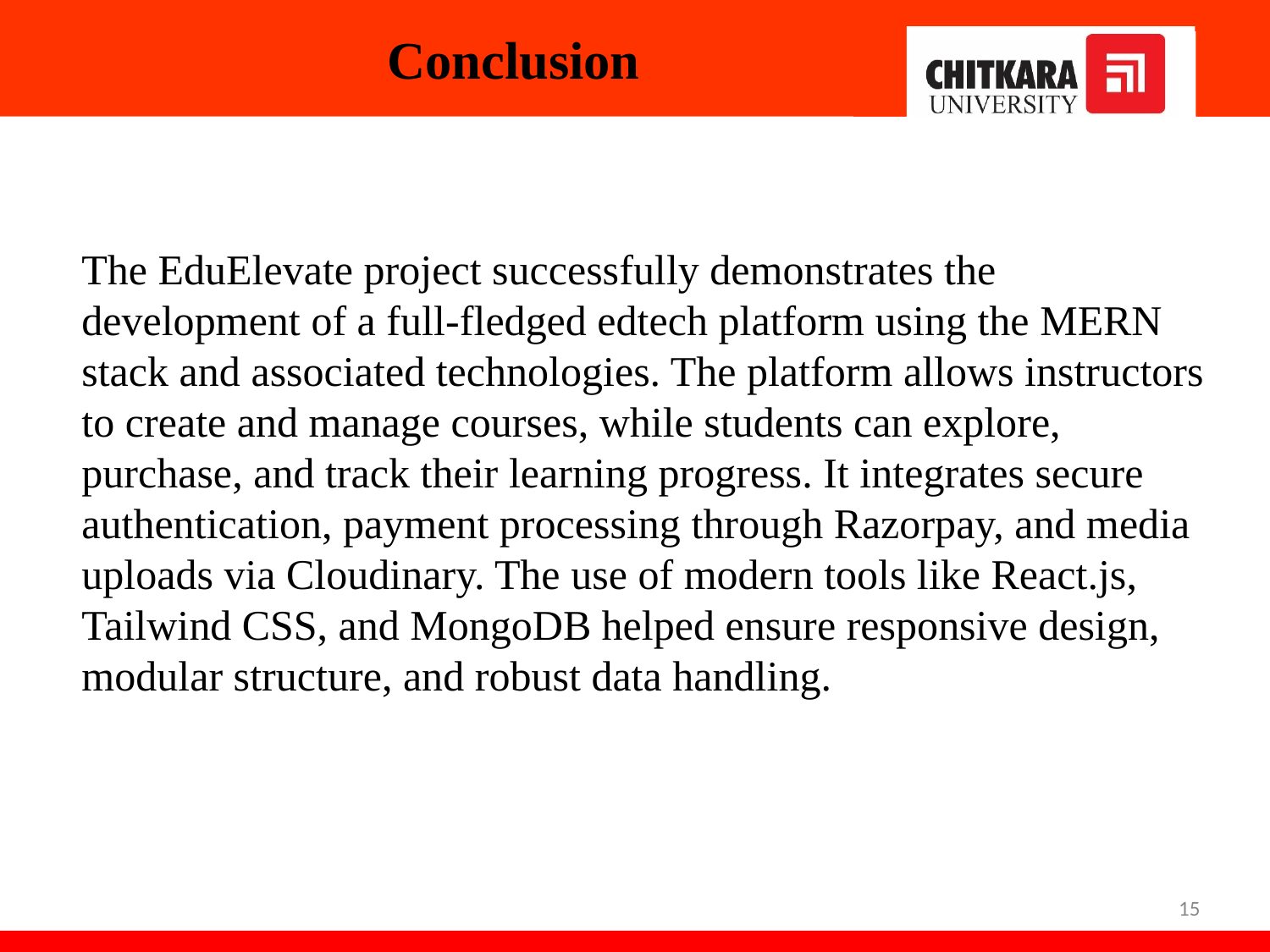

# Conclusion
The EduElevate project successfully demonstrates the development of a full-fledged edtech platform using the MERN stack and associated technologies. The platform allows instructors to create and manage courses, while students can explore, purchase, and track their learning progress. It integrates secure authentication, payment processing through Razorpay, and media uploads via Cloudinary. The use of modern tools like React.js, Tailwind CSS, and MongoDB helped ensure responsive design, modular structure, and robust data handling.
15